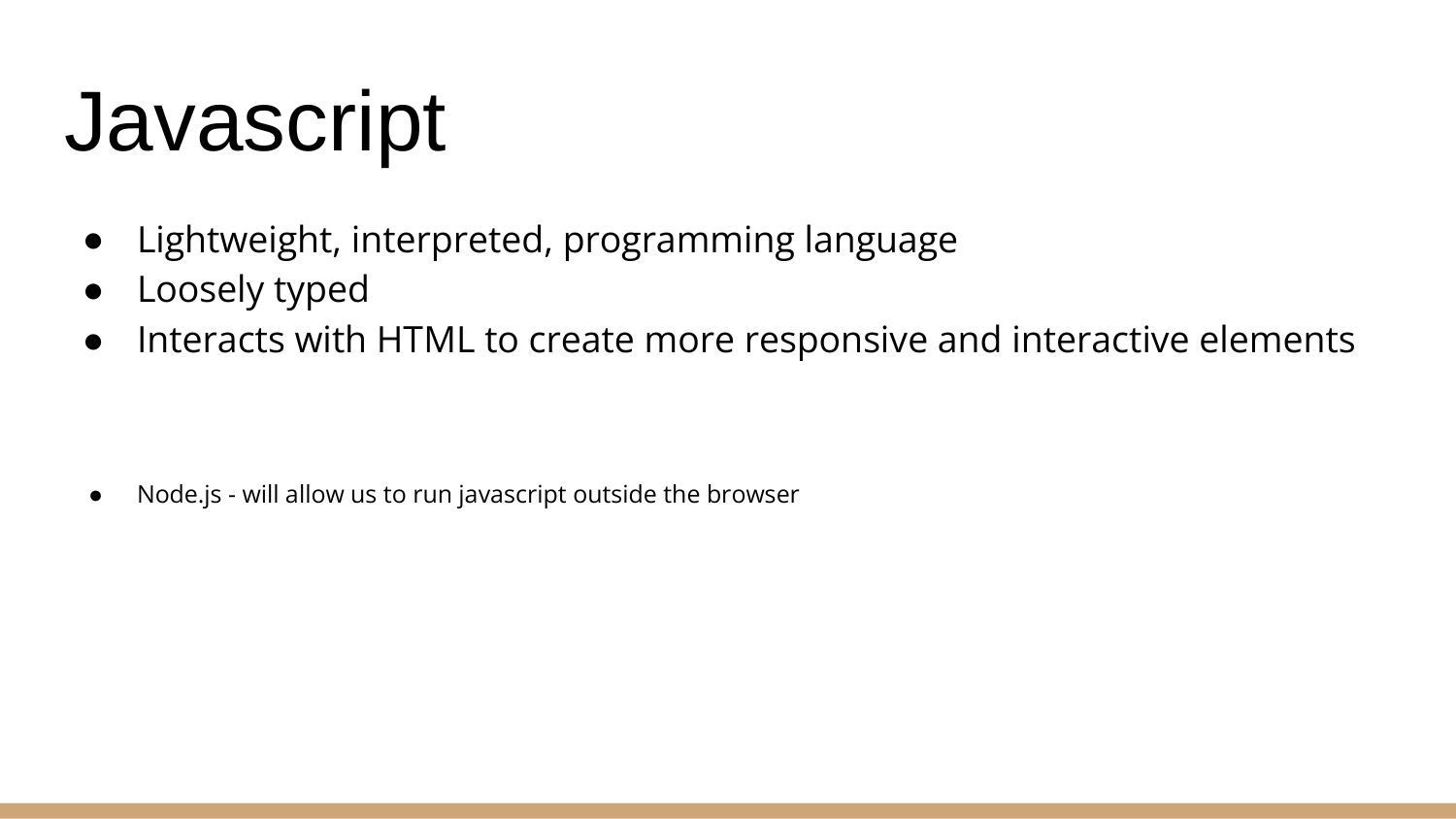

# Javascript
Lightweight, interpreted, programming language
Loosely typed
Interacts with HTML to create more responsive and interactive elements

Node.js - will allow us to run javascript outside the browser